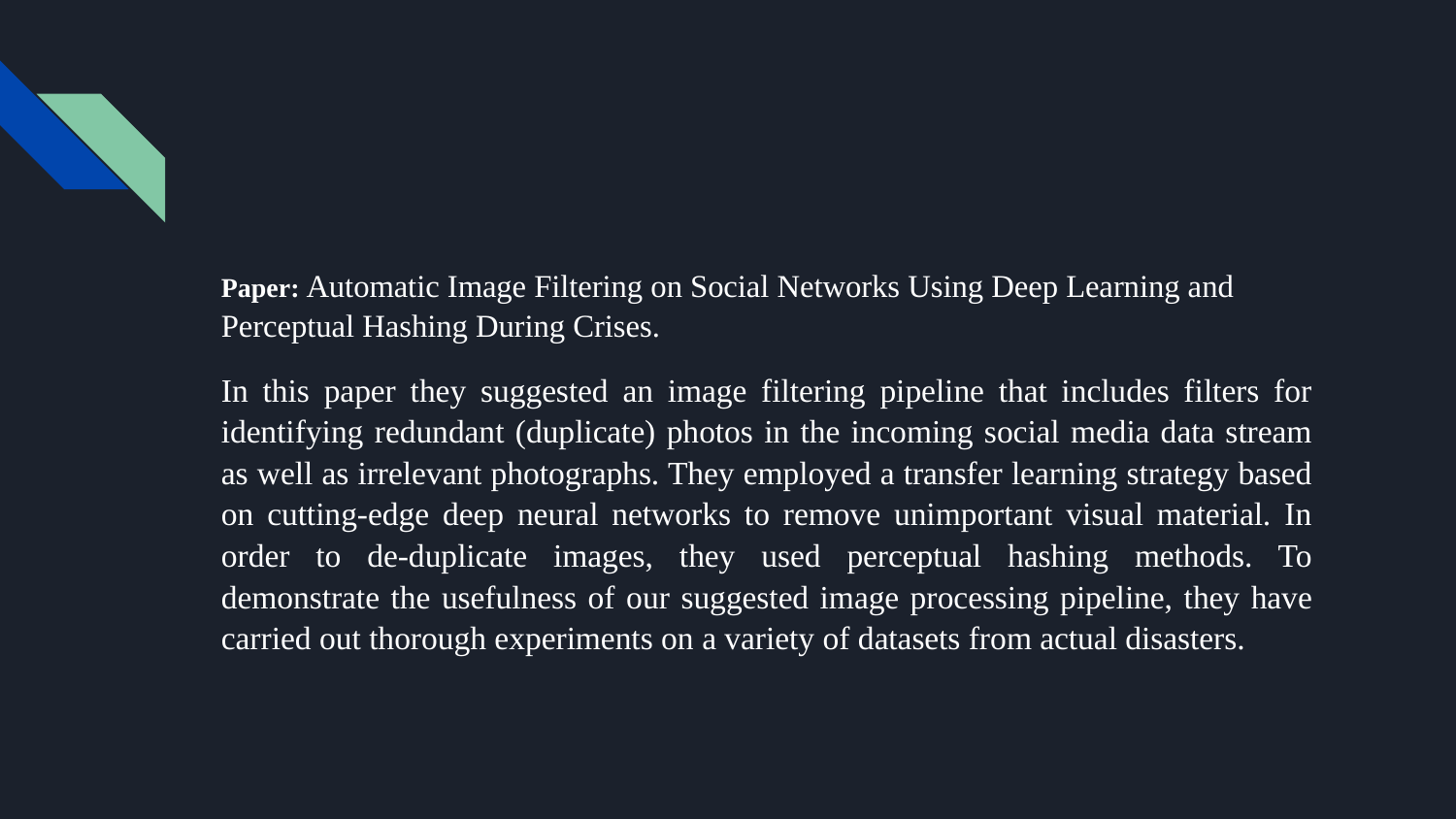

Paper: Automatic Image Filtering on Social Networks Using Deep Learning and Perceptual Hashing During Crises.
In this paper they suggested an image filtering pipeline that includes filters for identifying redundant (duplicate) photos in the incoming social media data stream as well as irrelevant photographs. They employed a transfer learning strategy based on cutting-edge deep neural networks to remove unimportant visual material. In order to de-duplicate images, they used perceptual hashing methods. To demonstrate the usefulness of our suggested image processing pipeline, they have carried out thorough experiments on a variety of datasets from actual disasters.